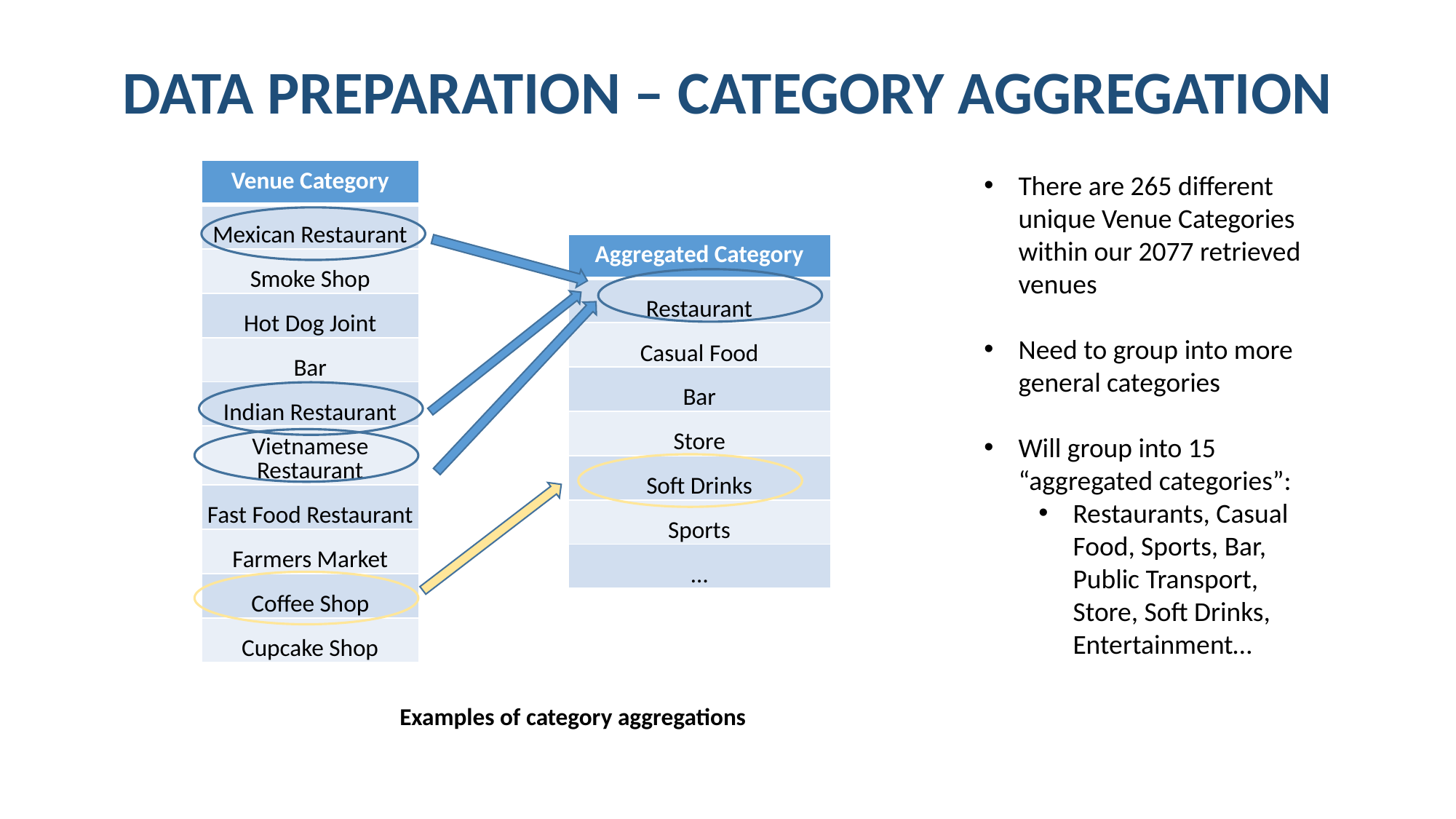

# DATA PREPARATION – CATEGORY AGGREGATION
| Venue Category |
| --- |
| Mexican Restaurant |
| Smoke Shop |
| Hot Dog Joint |
| Bar |
| Indian Restaurant |
| Vietnamese Restaurant |
| Fast Food Restaurant |
| Farmers Market |
| Coffee Shop |
| Cupcake Shop |
There are 265 different unique Venue Categories within our 2077 retrieved venues

Need to group into more general categories

Will group into 15 “aggregated categories”:
Restaurants, Casual Food, Sports, Bar, Public Transport, Store, Soft Drinks, Entertainment…

| Aggregated Category |
| --- |
| Restaurant |
| Casual Food |
| Bar |
| Store |
| Soft Drinks |
| Sports |
| … |

Examples of category aggregations